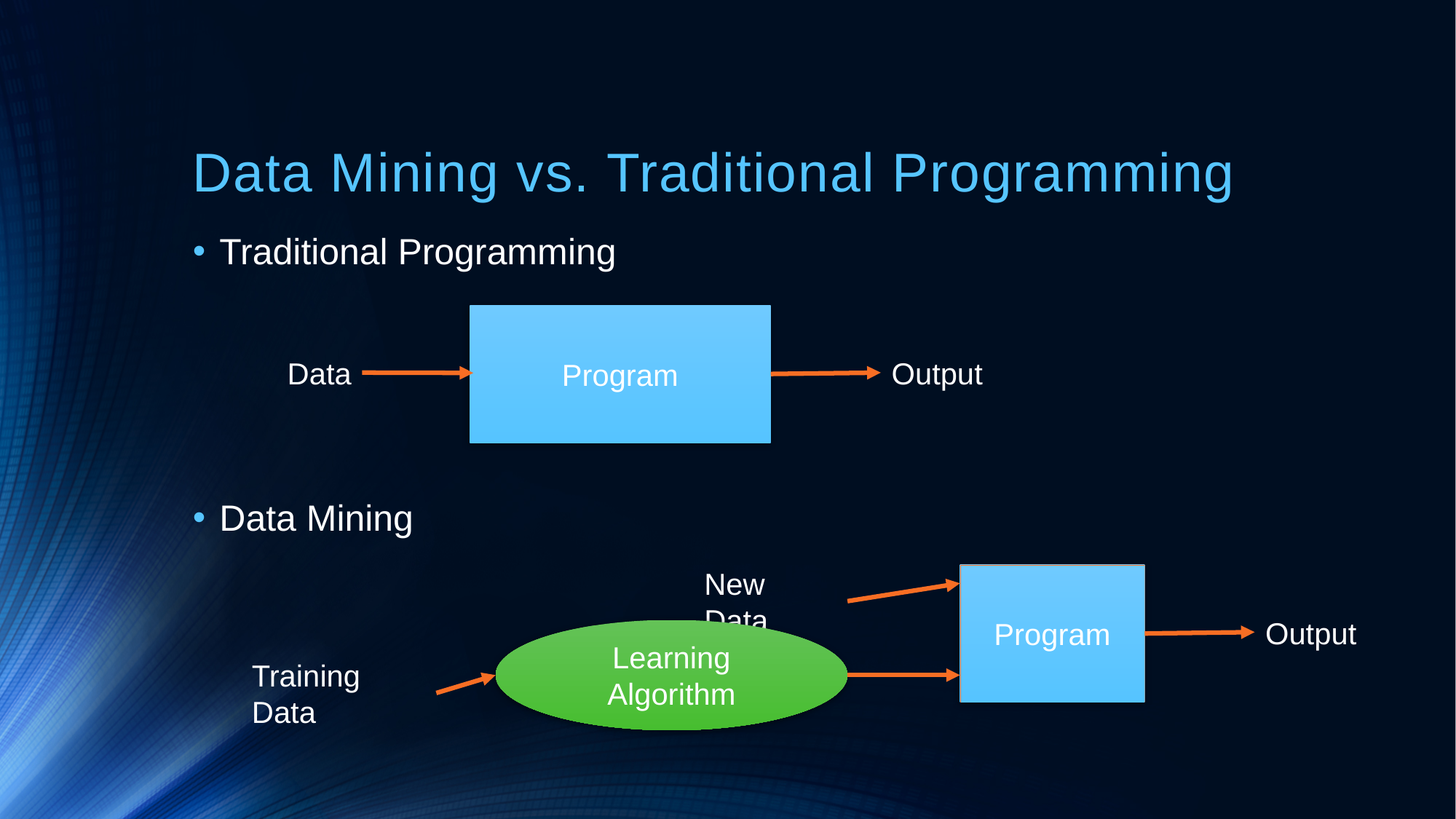

# Data Mining vs. Traditional Programming
Traditional Programming

Data Mining

Program
Data
Output
New Data
Program
Output
Learning Algorithm
Training Data